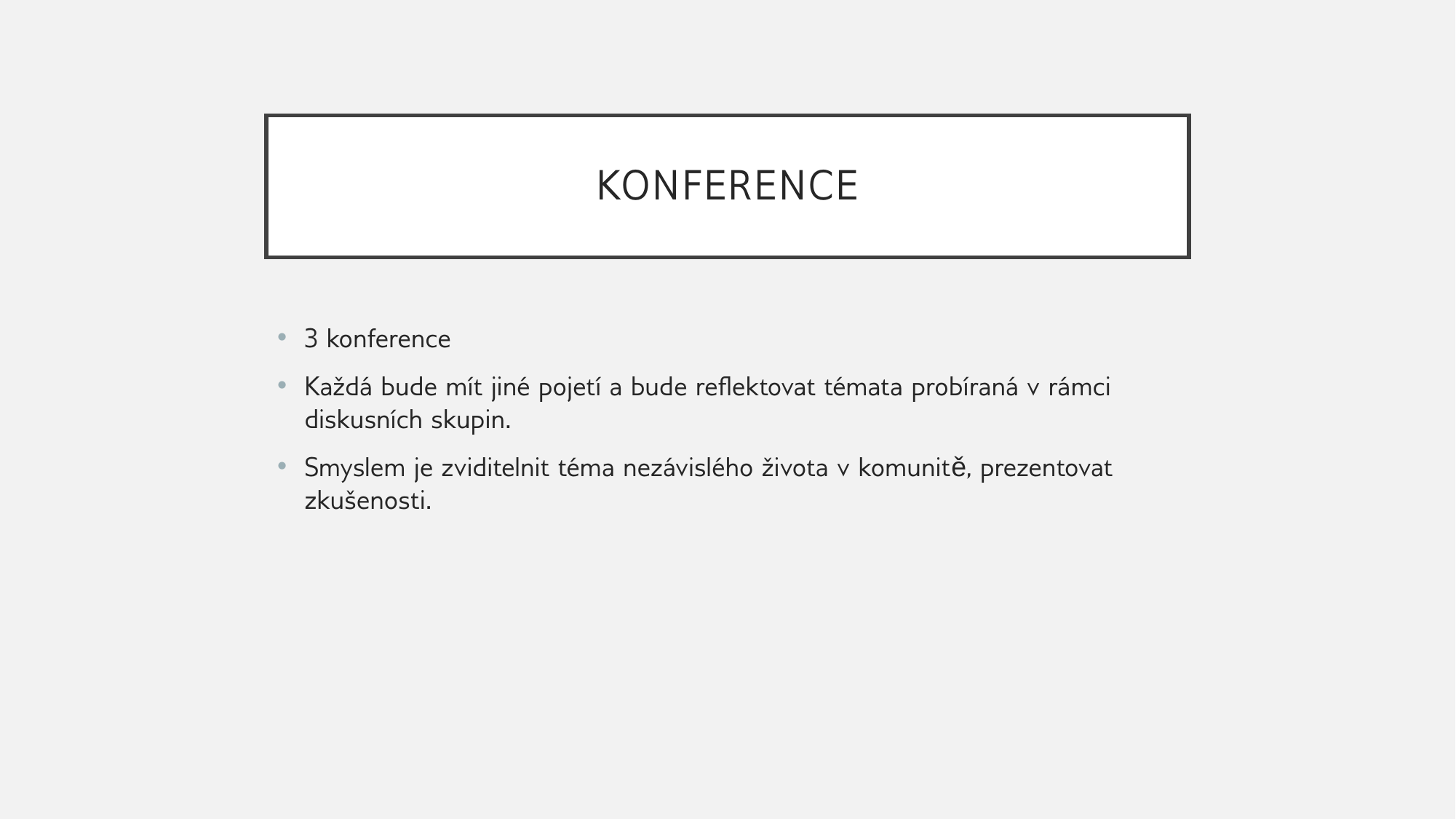

# konference
3 konference
Každá bude mít jiné pojetí a bude reflektovat témata probíraná v rámci diskusních skupin.
Smyslem je zviditelnit téma nezávislého života v komunitě, prezentovat zkušenosti.